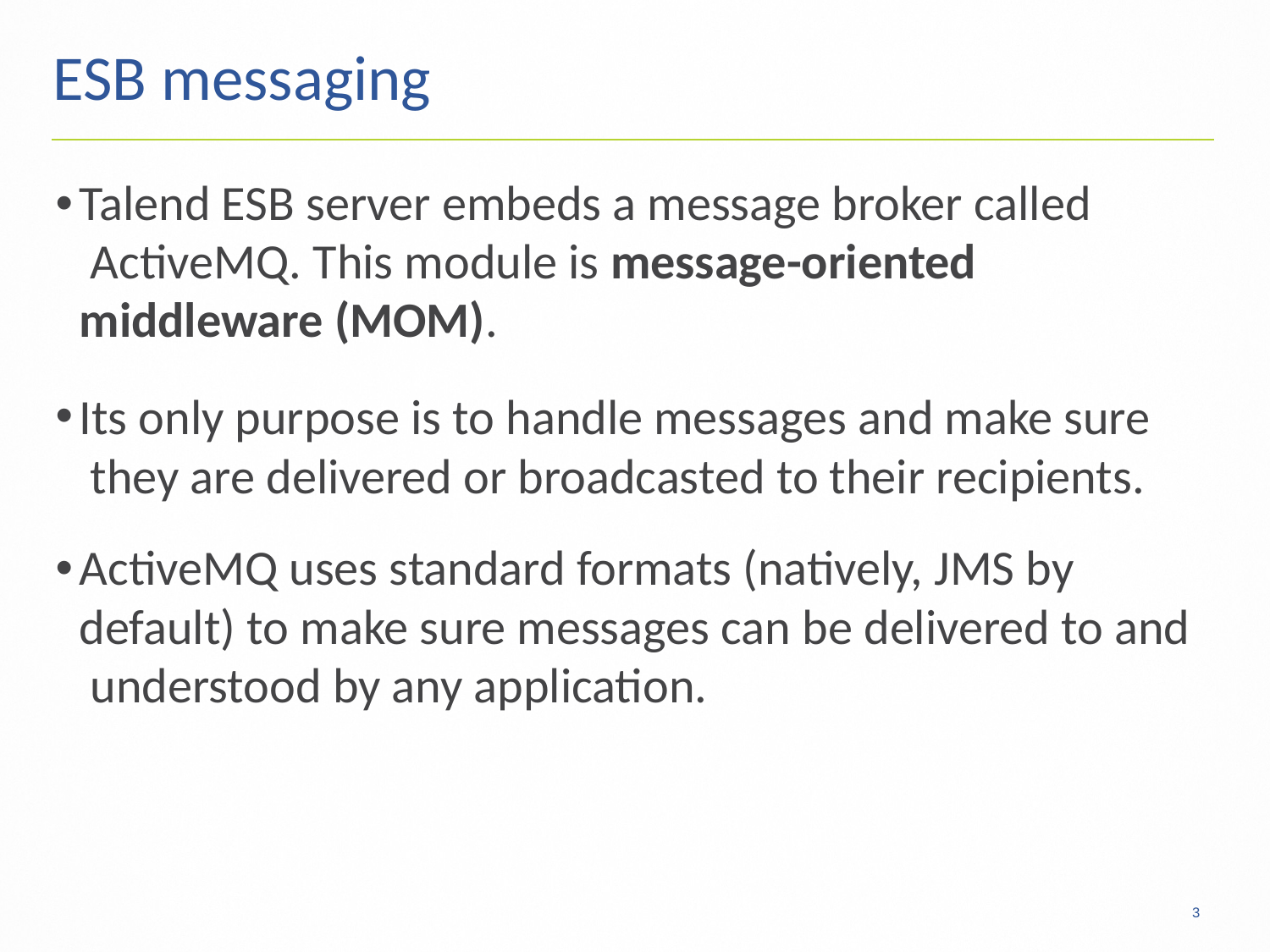

# ESB messaging

Talend ESB server embeds a message broker called  ActiveMQ. This module is message-oriented  middleware (MOM).
Its only purpose is to handle messages and make sure  they are delivered or broadcasted to their recipients.
ActiveMQ uses standard formats (natively, JMS by  default) to make sure messages can be delivered to and  understood by any application.
3